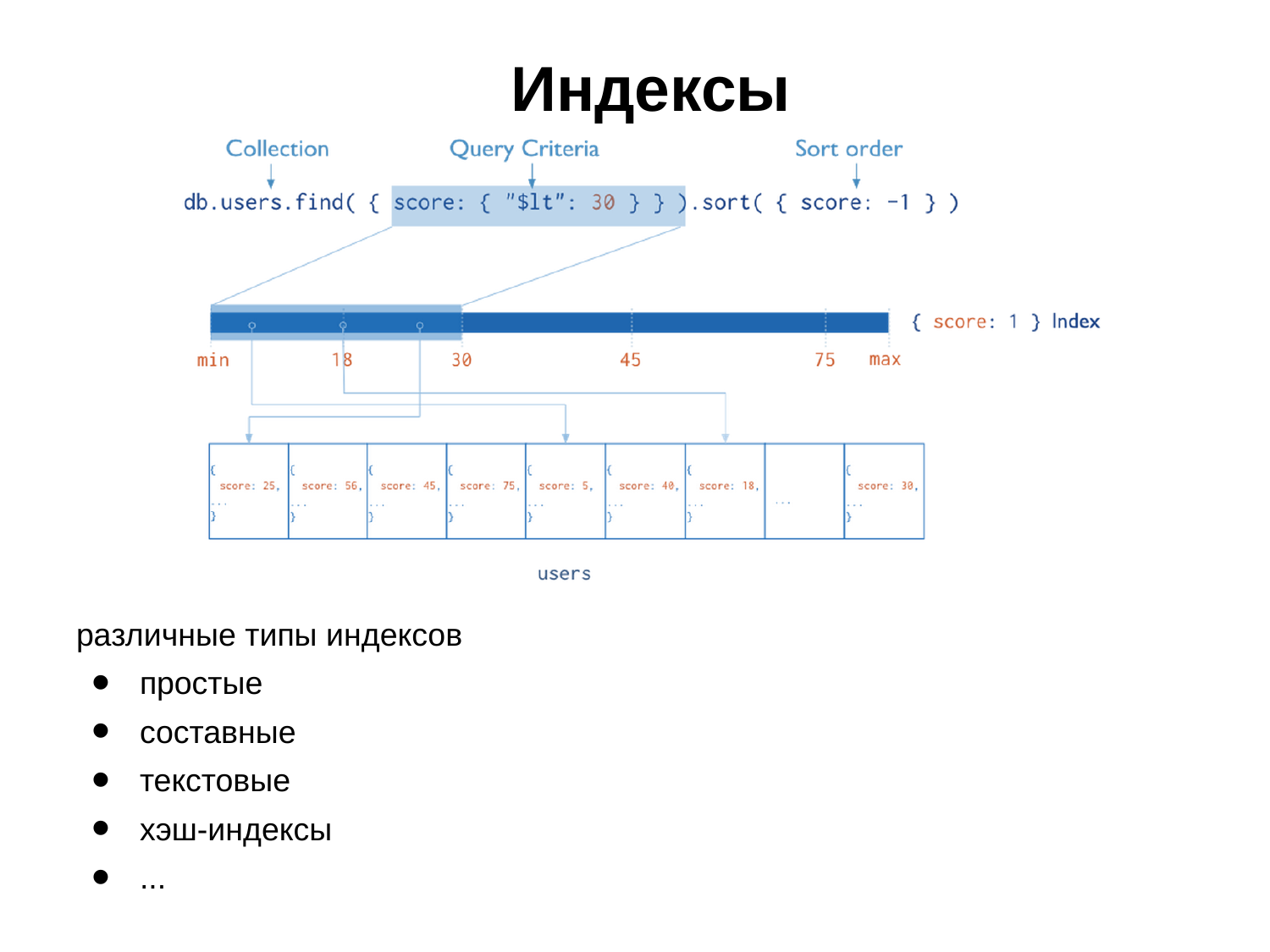

# Индексы

различные типы индексов
простые
составные
текстовые
хэш-индексы
...